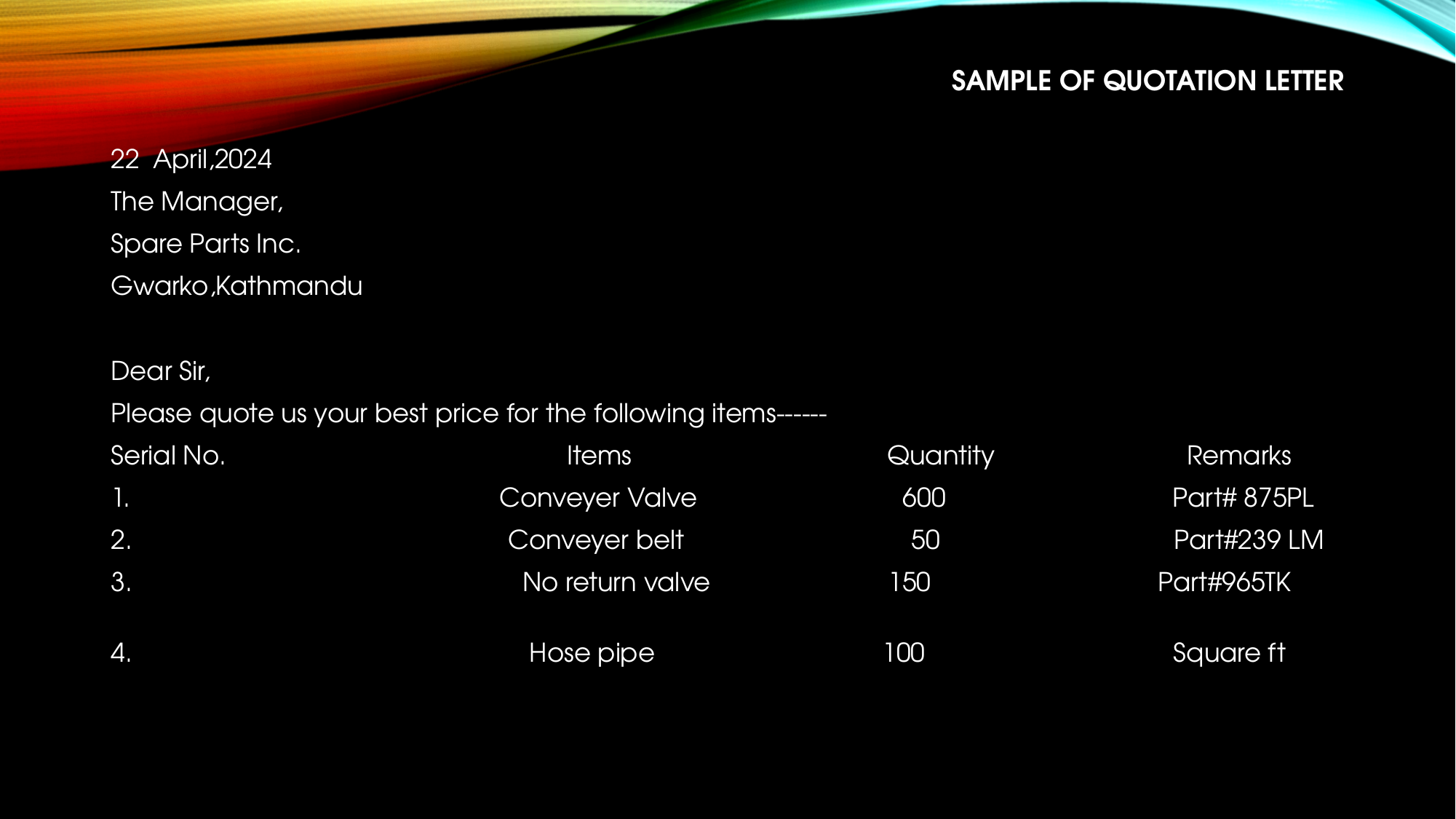

# Sample of Quotation Letter
April,2024
The Manager,
Spare Parts Inc.
Gwarko,Kathmandu

Dear Sir,
Please quote us your best price for the following items------
Serial No.                                                Items                                    Quantity                           Remarks
1.                                                    Conveyer Valve                             600                                Part# 875PL
2.                                                     Conveyer belt                                50                                 Part#239 LM
3.                                                       No return valve                         150                                Part#965TK
4.                                                        Hose pipe                                100                                   Square ft